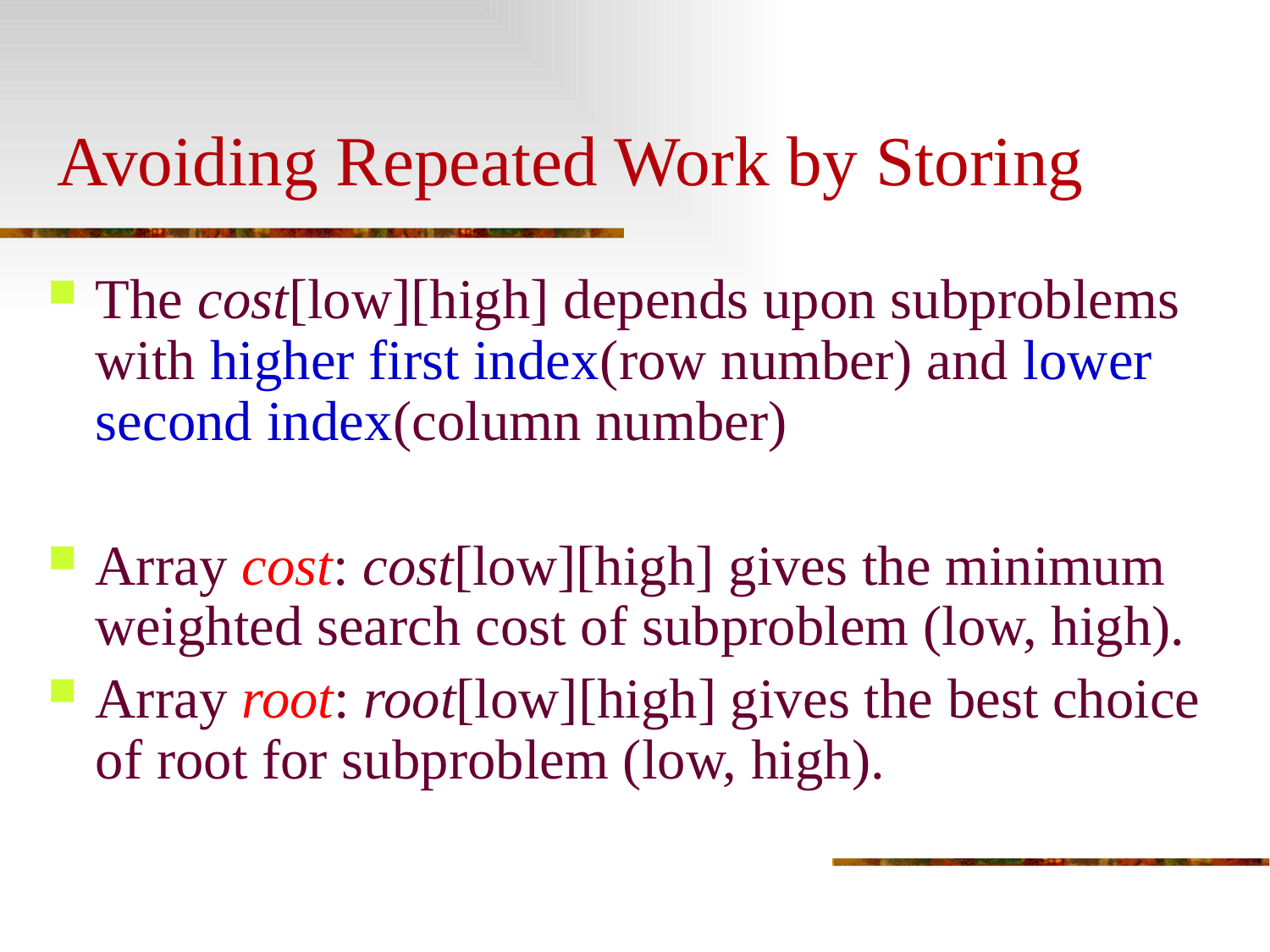

# Avoiding Repeated Work by Storing
The cost[low][high] depends upon subproblems with higher first index(row number) and lower second index(column number)

Array cost: cost[low][high] gives the minimum weighted search cost of subproblem (low, high).
Array root: root[low][high] gives the best choice of root for subproblem (low, high).